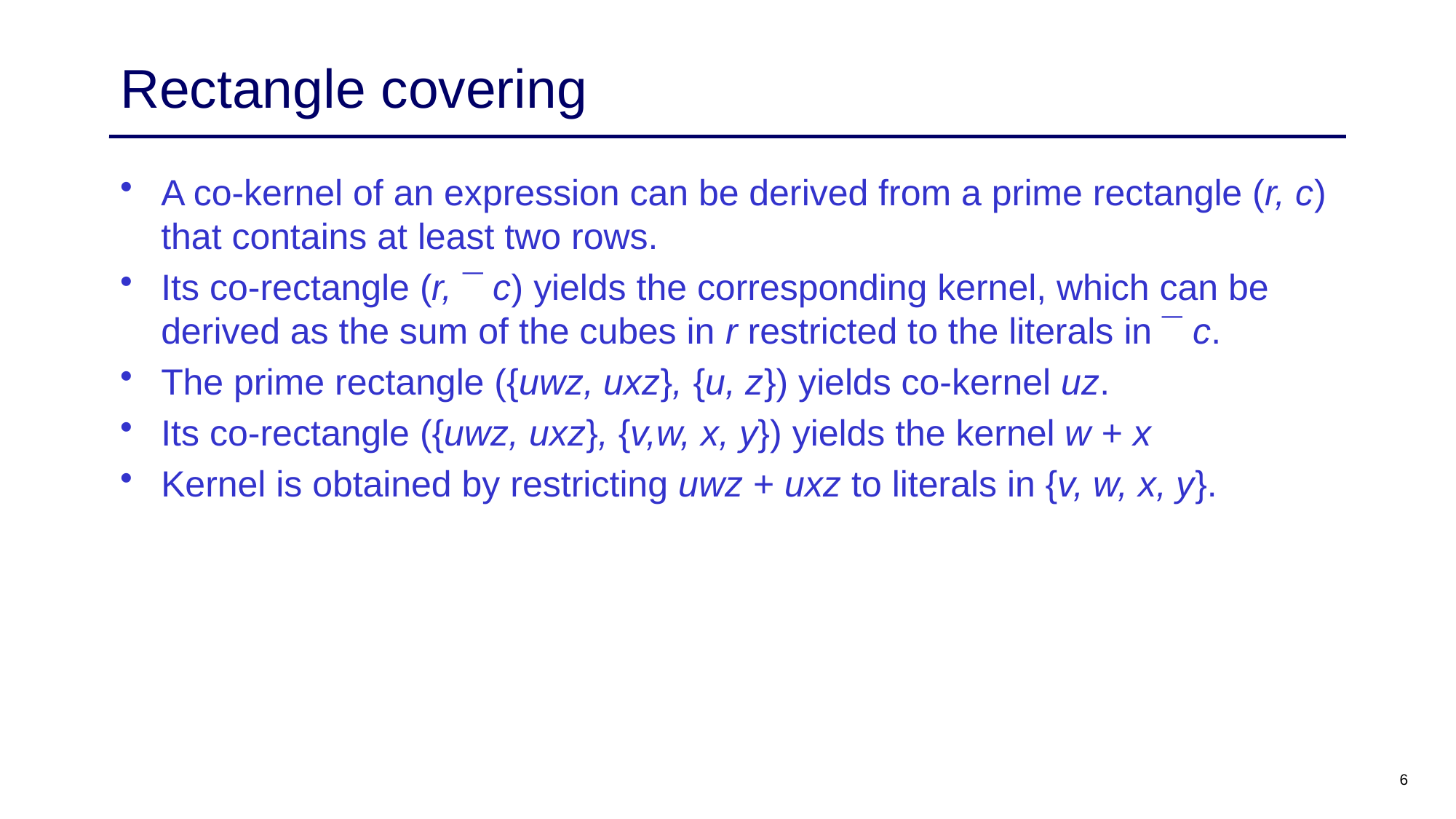

# Rectangle covering
A co-kernel of an expression can be derived from a prime rectangle (r, c) that contains at least two rows.
Its co-rectangle (r, ¯ c) yields the corresponding kernel, which can be derived as the sum of the cubes in r restricted to the literals in ¯ c.
The prime rectangle ({uwz, uxz}, {u, z}) yields co-kernel uz.
Its co-rectangle ({uwz, uxz}, {v,w, x, y}) yields the kernel w + x
Kernel is obtained by restricting uwz + uxz to literals in {v, w, x, y}.
6